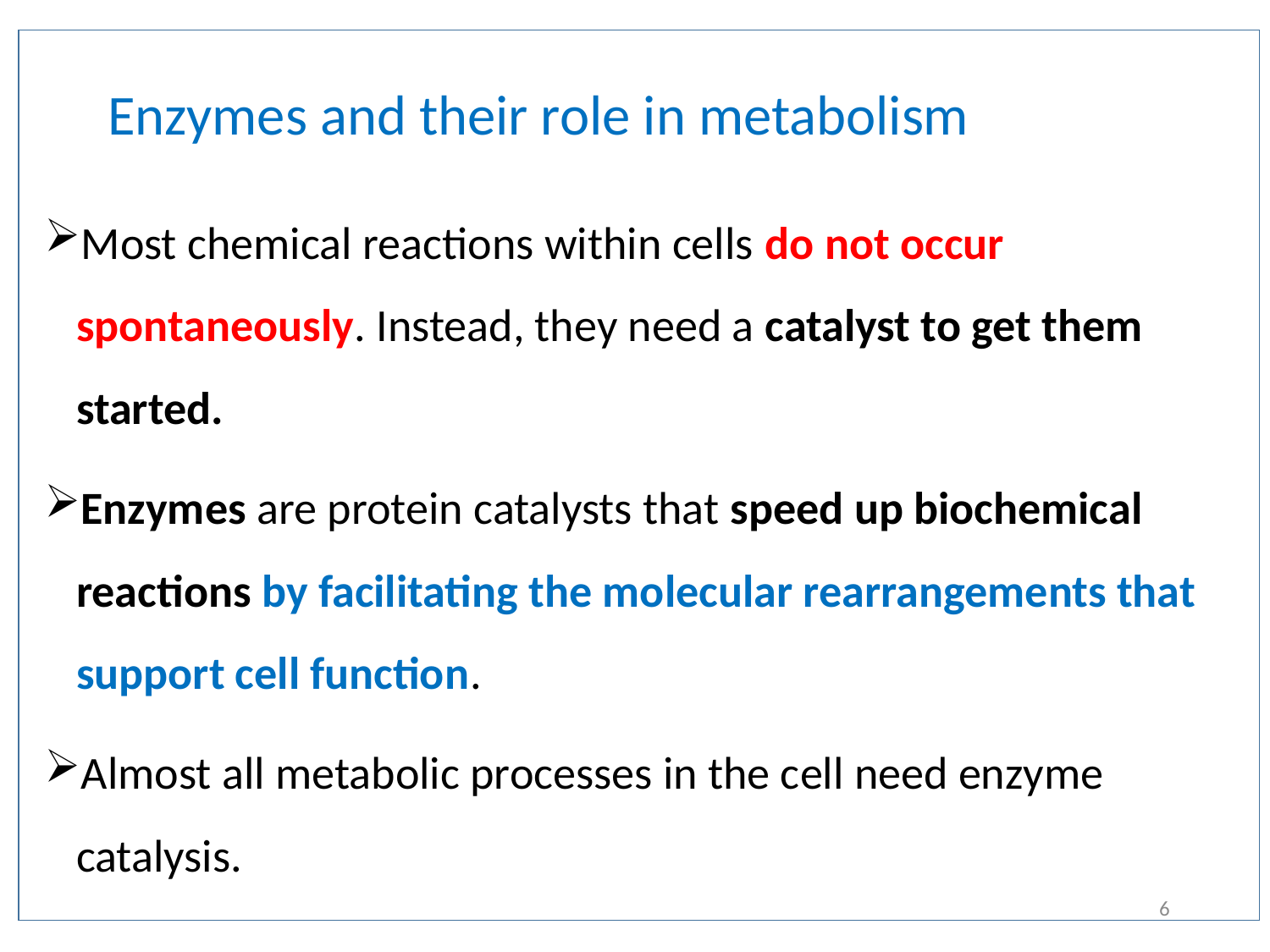

# Enzymes and their role in metabolism
Most chemical reactions within cells do not occur spontaneously. Instead, they need a catalyst to get them started.
Enzymes are protein catalysts that speed up biochemical reactions by facilitating the molecular rearrangements that support cell function.
Almost all metabolic processes in the cell need enzyme catalysis.
6